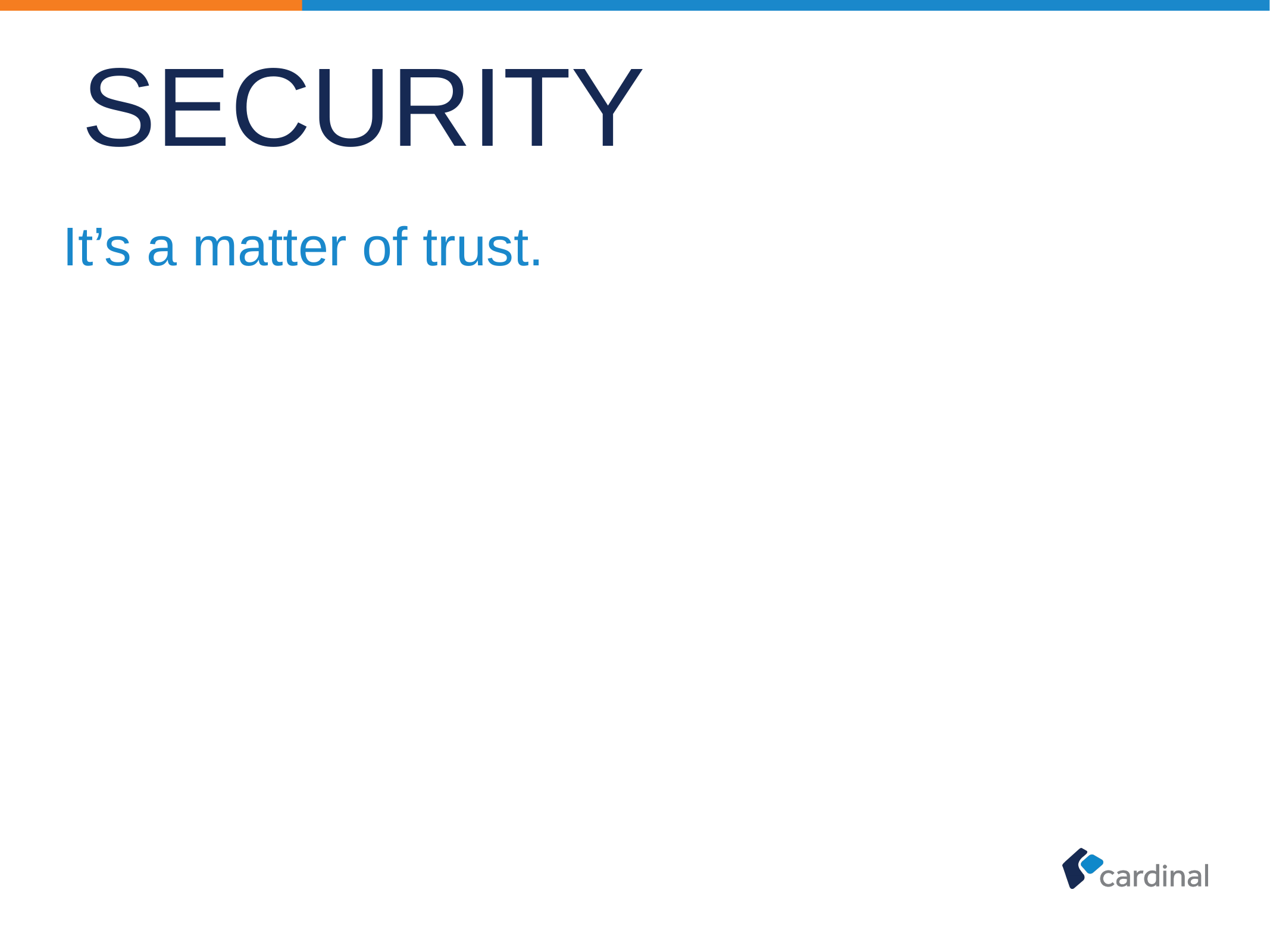

# Security
It’s a matter of trust.